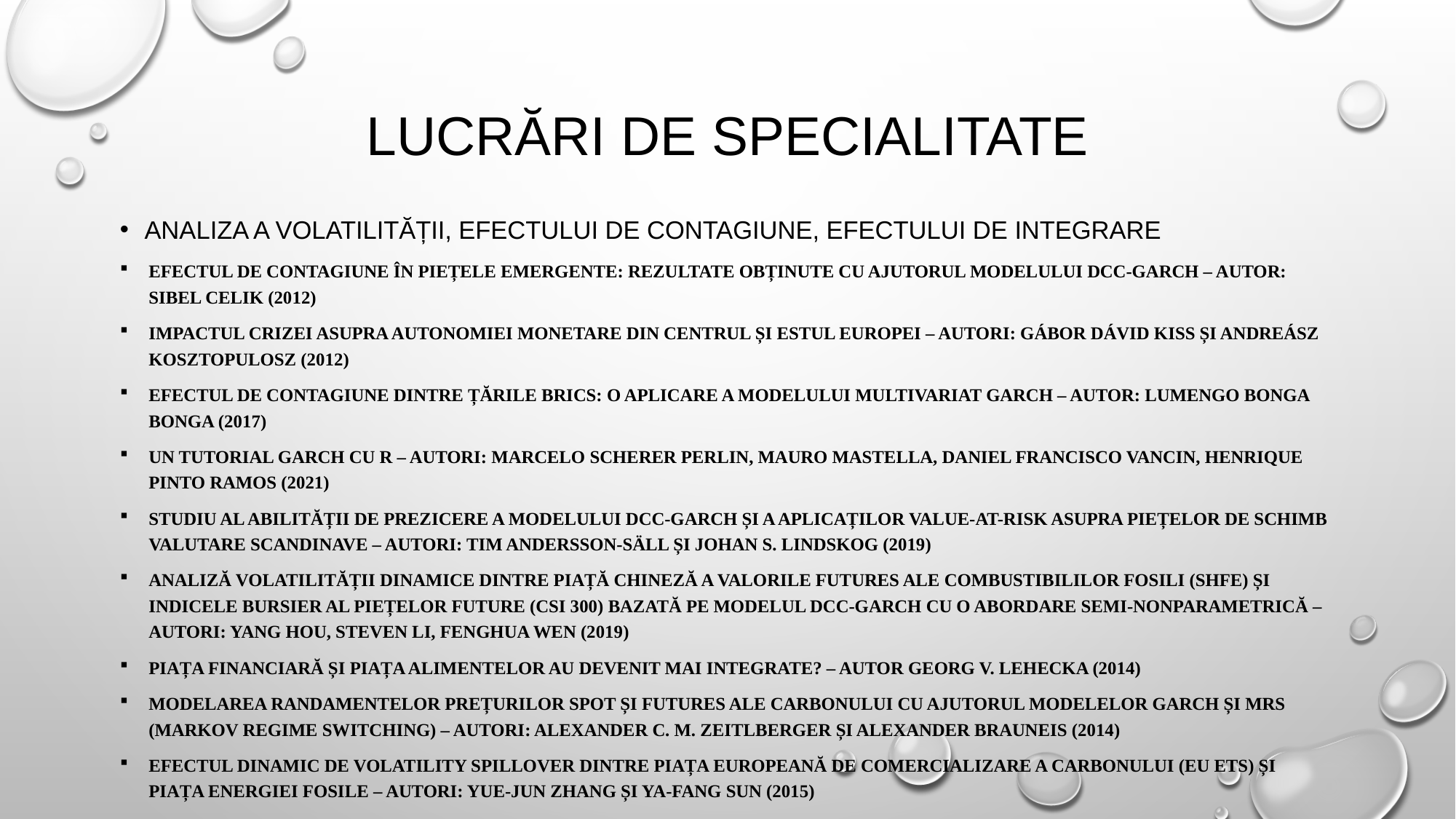

# Lucrări de specialitate
Analiza a volatilității, efectului de contagiune, efectului de integrare
Efectul de contagiune în piețele emergente: Rezultate obținute cu ajutorul modelului DCC-GARCH – autor: Sibel Celik (2012)
Impactul crizei asupra autonomiei monetare din Centrul și Estul Europei – autori: Gábor Dávid Kiss și Andreász Kosztopulosz (2012)
Efectul de contagiune dintre țările BRICS: o aplicare a modelului multivariat GARCH – autor: Lumengo Bonga Bonga (2017)
Un tutorial GARCH cu R – autori: Marcelo Scherer Perlin, Mauro Mastella, Daniel Francisco Vancin, Henrique Pinto Ramos (2021)
Studiu al abilității de prezicere a modelului DCC-GARCH și a aplicaților Value-at-risk asupra piețelor de schimb valutare scandinave – autori: Tim Andersson-Säll și Johan S. Lindskog (2019)
Analiză volatilității dinamice dintre piață chineză a valorile futures ale combustibililor fosili (SHFE) și indicele bursier al piețelor future (CSI 300) bazată pe modelul DCC-GARCH cu o abordare semi-nonparametrică – autori: Yang Hou, Steven Li, Fenghua Wen (2019)
Piața financiară și piața alimentelor au devenit mai integrate? – autor Georg V. Lehecka (2014)
Modelarea randamentelor prețurilor spot și futures ale carbonului cu ajutorul modelelor GARCH și MRS (Markov Regime Switching) – autori: Alexander C. M. Zeitlberger și Alexander Brauneis (2014)
Efectul dinamic de volatility spillover dintre piața Europeană de comercializare a carbonului (EU ETS) și piața energiei fosile – autori: Yue-Jun Zhang și Ya-Fang Sun (2015)